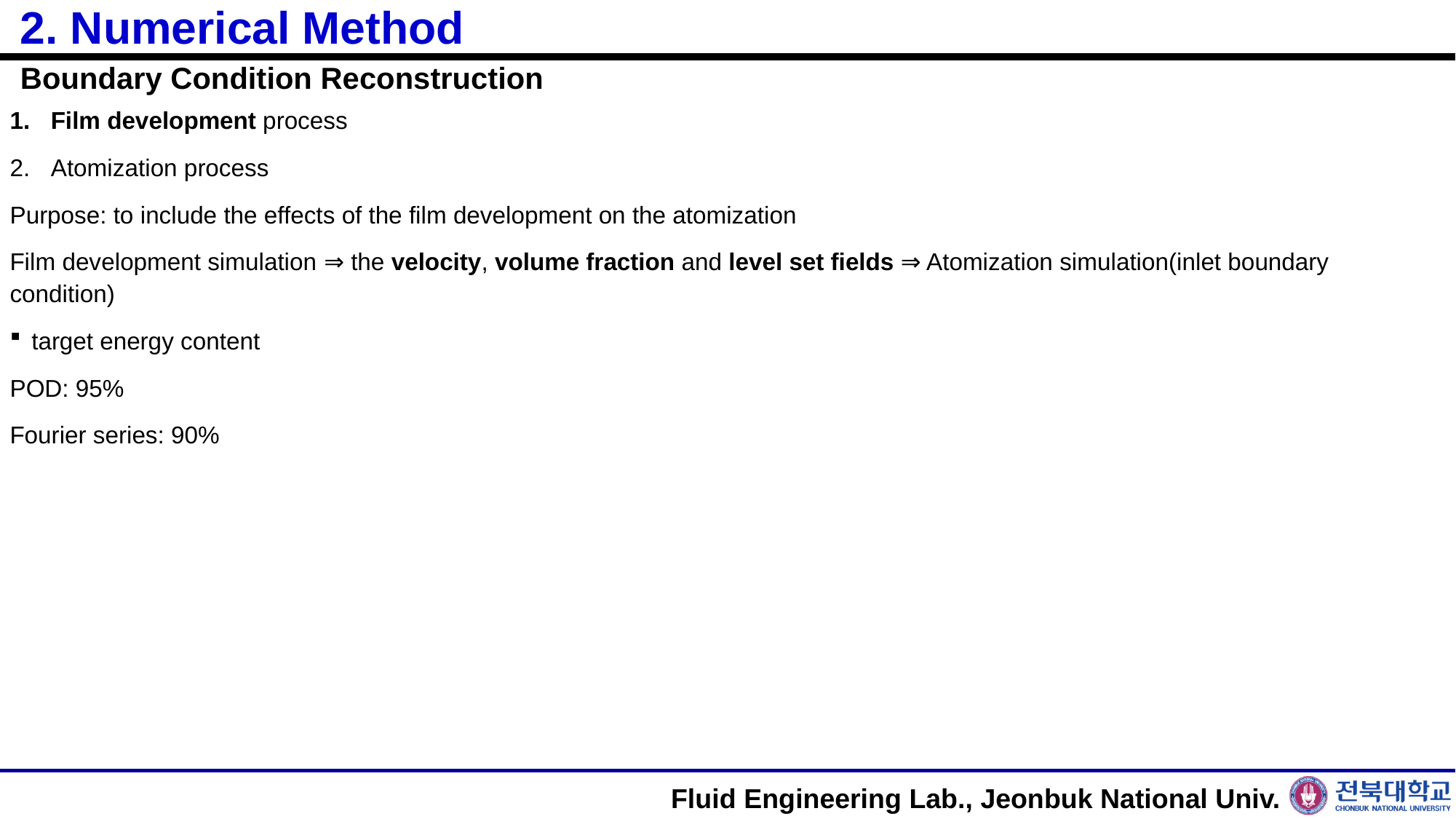

# 2. Numerical Method
Boundary Condition Reconstruction
Film development process
Atomization process
Purpose: to include the effects of the film development on the atomization
Film development simulation ⇒ the velocity, volume fraction and level set fields ⇒ Atomization simulation(inlet boundary condition)
target energy content
POD: 95%
Fourier series: 90%